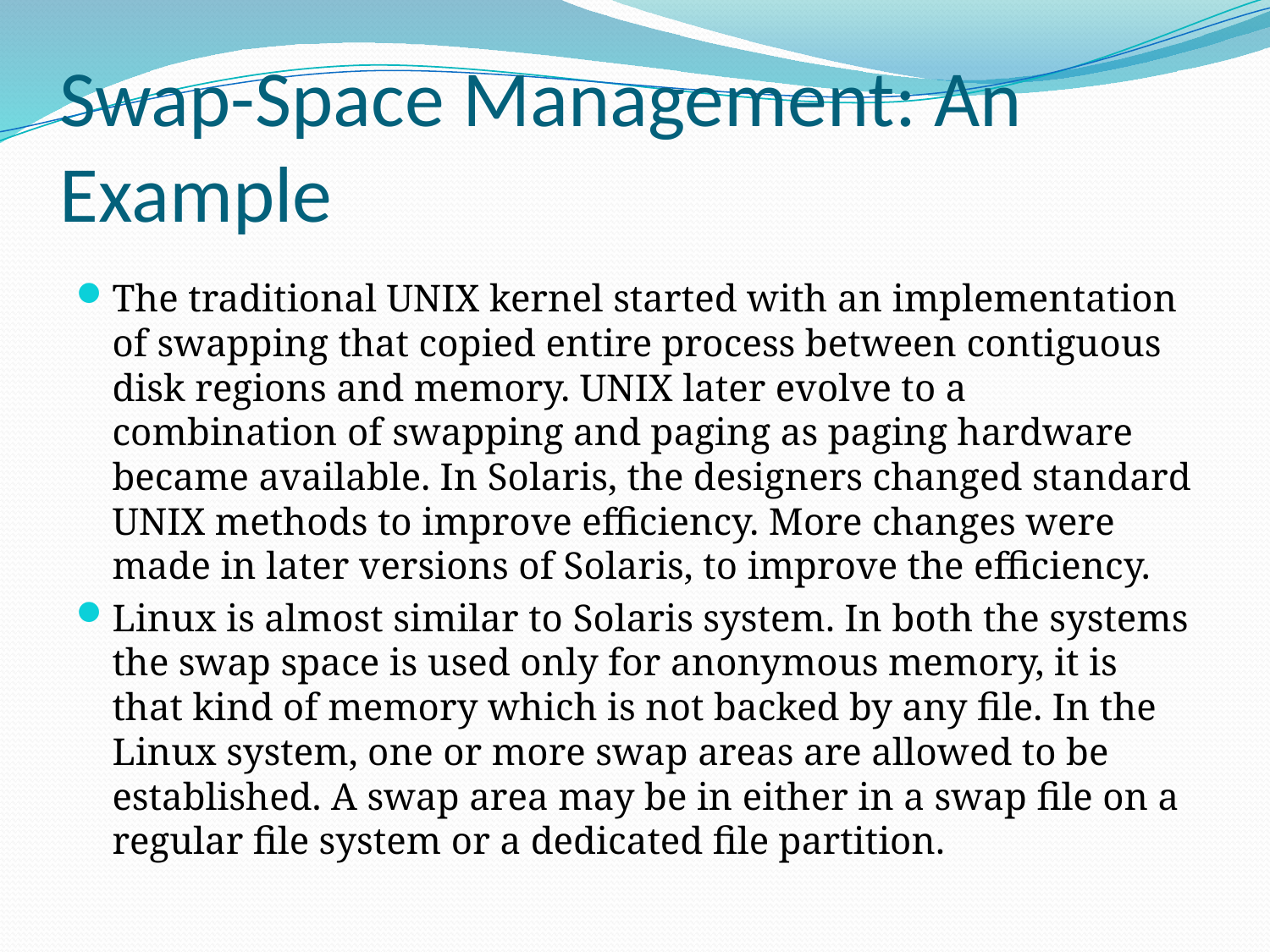

# Swap-Space Management: An Example
The traditional UNIX kernel started with an implementation of swapping that copied entire process between contiguous disk regions and memory. UNIX later evolve to a combination of swapping and paging as paging hardware became available. In Solaris, the designers changed standard UNIX methods to improve efficiency. More changes were made in later versions of Solaris, to improve the efficiency.
Linux is almost similar to Solaris system. In both the systems the swap space is used only for anonymous memory, it is that kind of memory which is not backed by any file. In the Linux system, one or more swap areas are allowed to be established. A swap area may be in either in a swap file on a regular file system or a dedicated file partition.